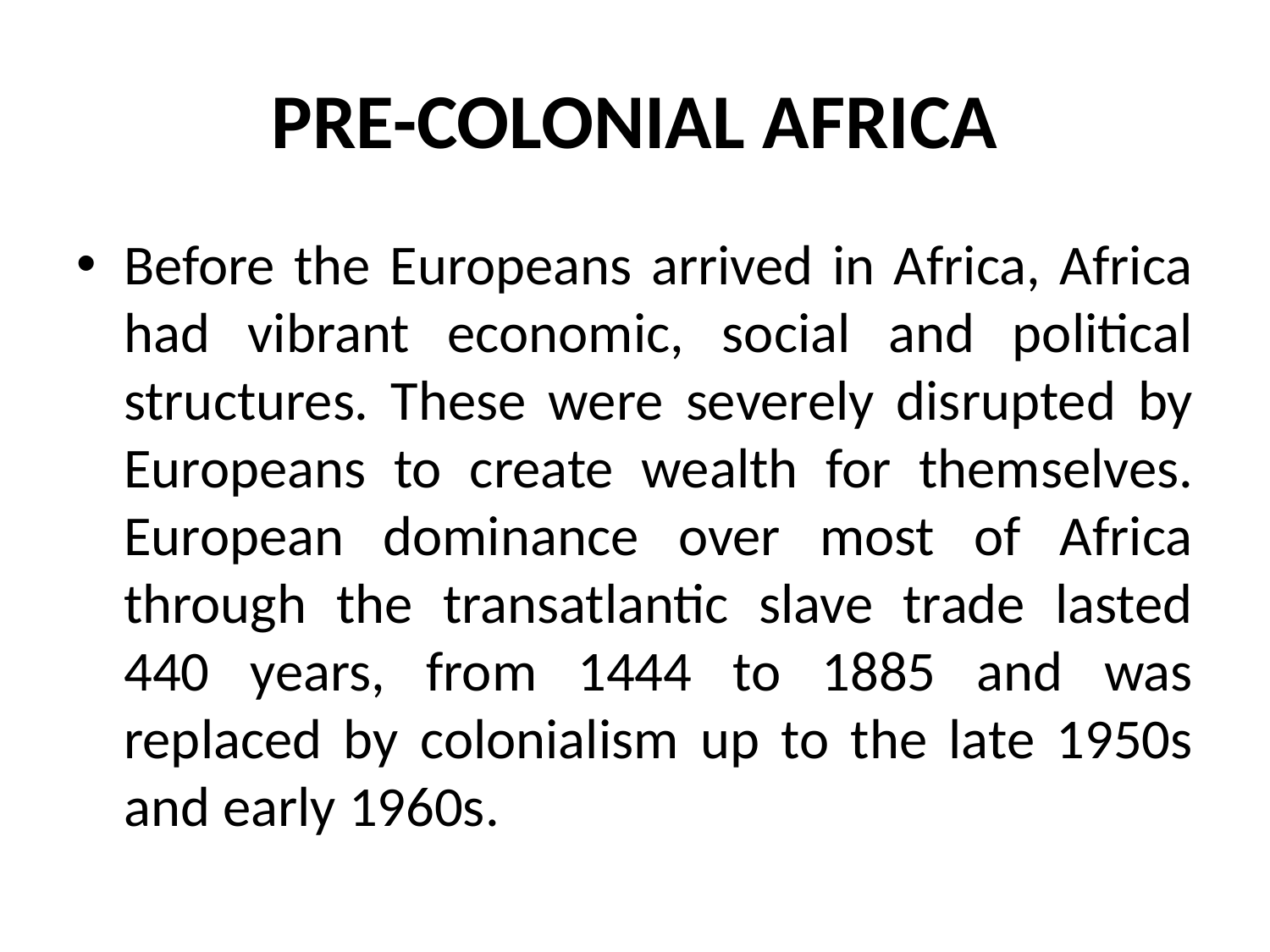

# PRE-COLONIAL AFRICA
Before the Europeans arrived in Africa, Africa had vibrant economic, social and political structures. These were severely disrupted by Europeans to create wealth for themselves. European dominance over most of Africa through the transatlantic slave trade lasted 440 years, from 1444 to 1885 and was replaced by colonialism up to the late 1950s and early 1960s.